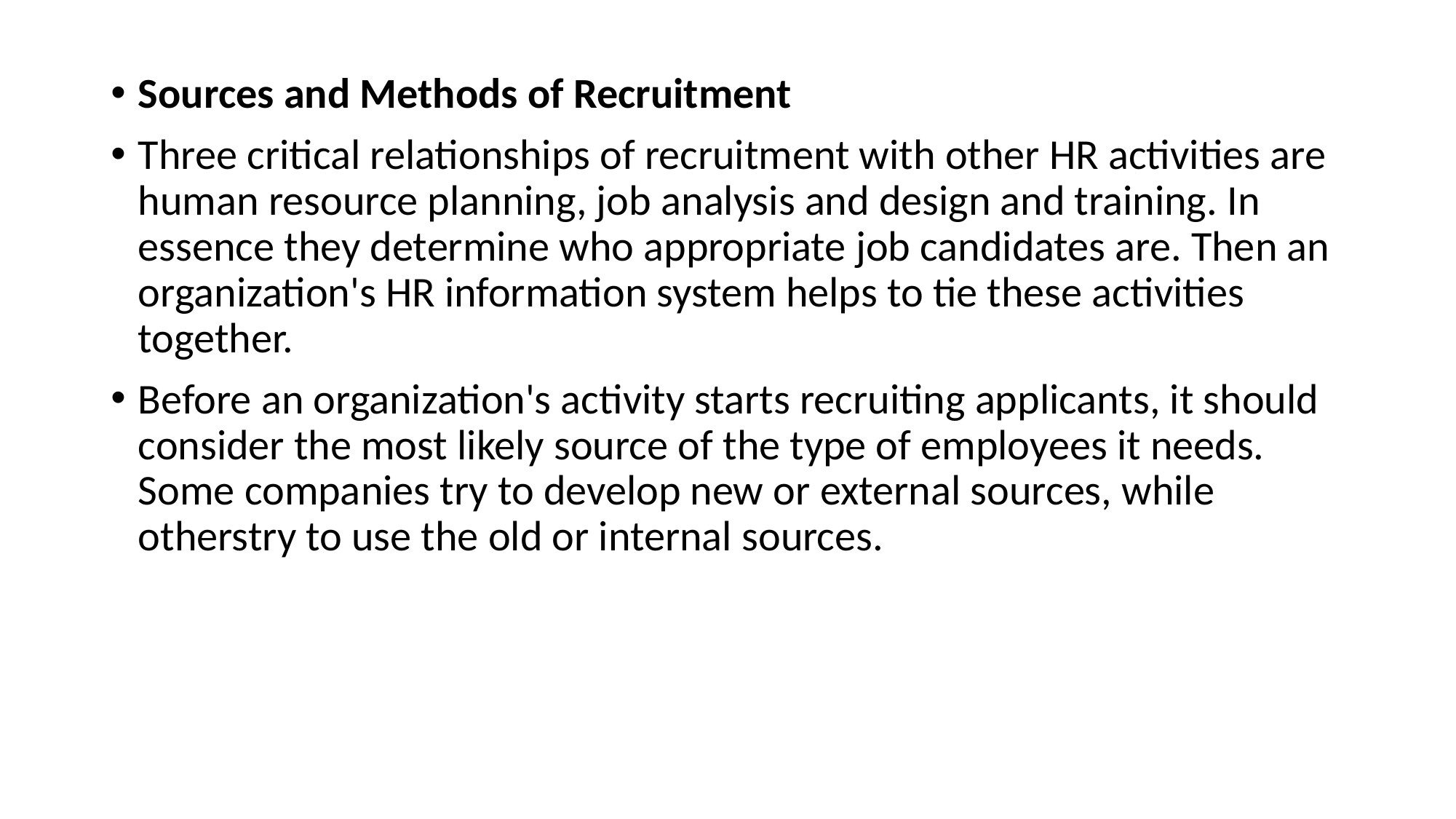

Sources and Methods of Recruitment
Three critical relationships of recruitment with other HR activities are human resource planning, job analysis and design and training. In essence they determine who appropriate job candidates are. Then an organization's HR information system helps to tie these activities together.
Before an organization's activity starts recruiting applicants, it should consider the most likely source of the type of employees it needs. Some companies try to develop new or external sources, while otherstry to use the old or internal sources.